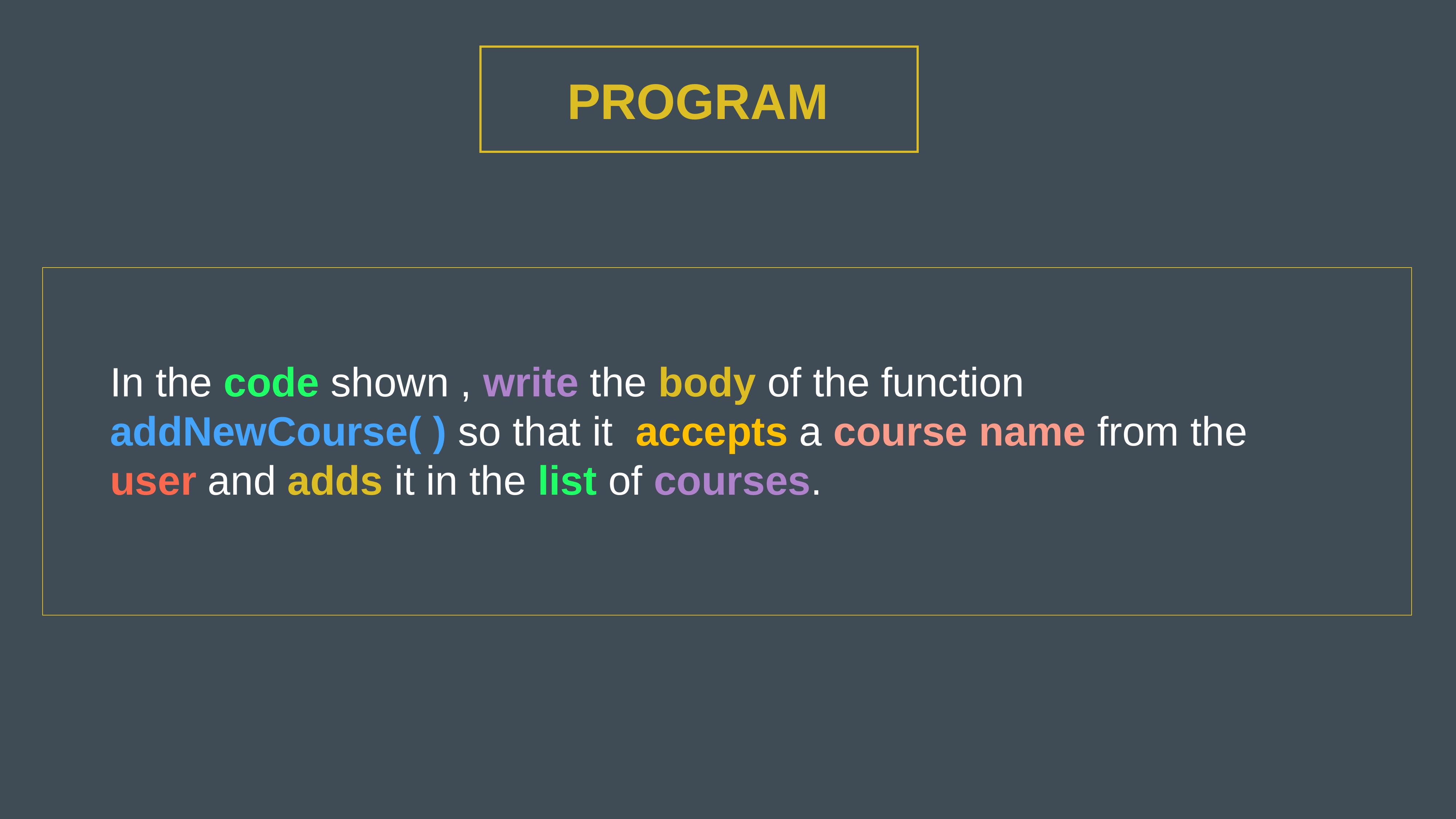

PROGRAM

In the code shown , write the body of the function addNewCourse( ) so that it  accepts a course name from the user and adds it in the list of courses.